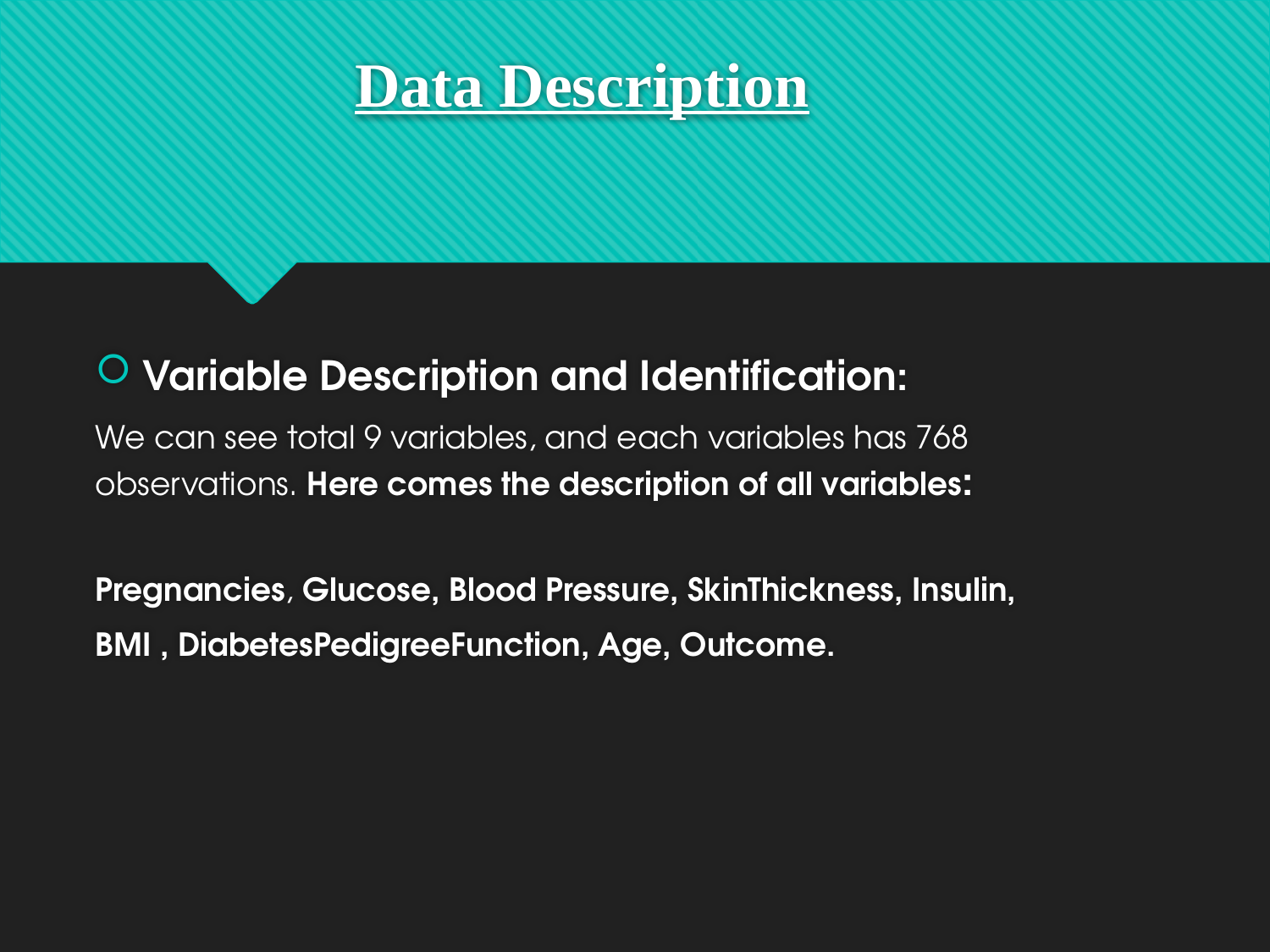

# Data Description
Variable Description and Identification:
We can see total 9 variables, and each variables has 768 observations. Here comes the description of all variables:
Pregnancies, Glucose, Blood Pressure, SkinThickness, Insulin,
BMI , DiabetesPedigreeFunction, Age, Outcome.